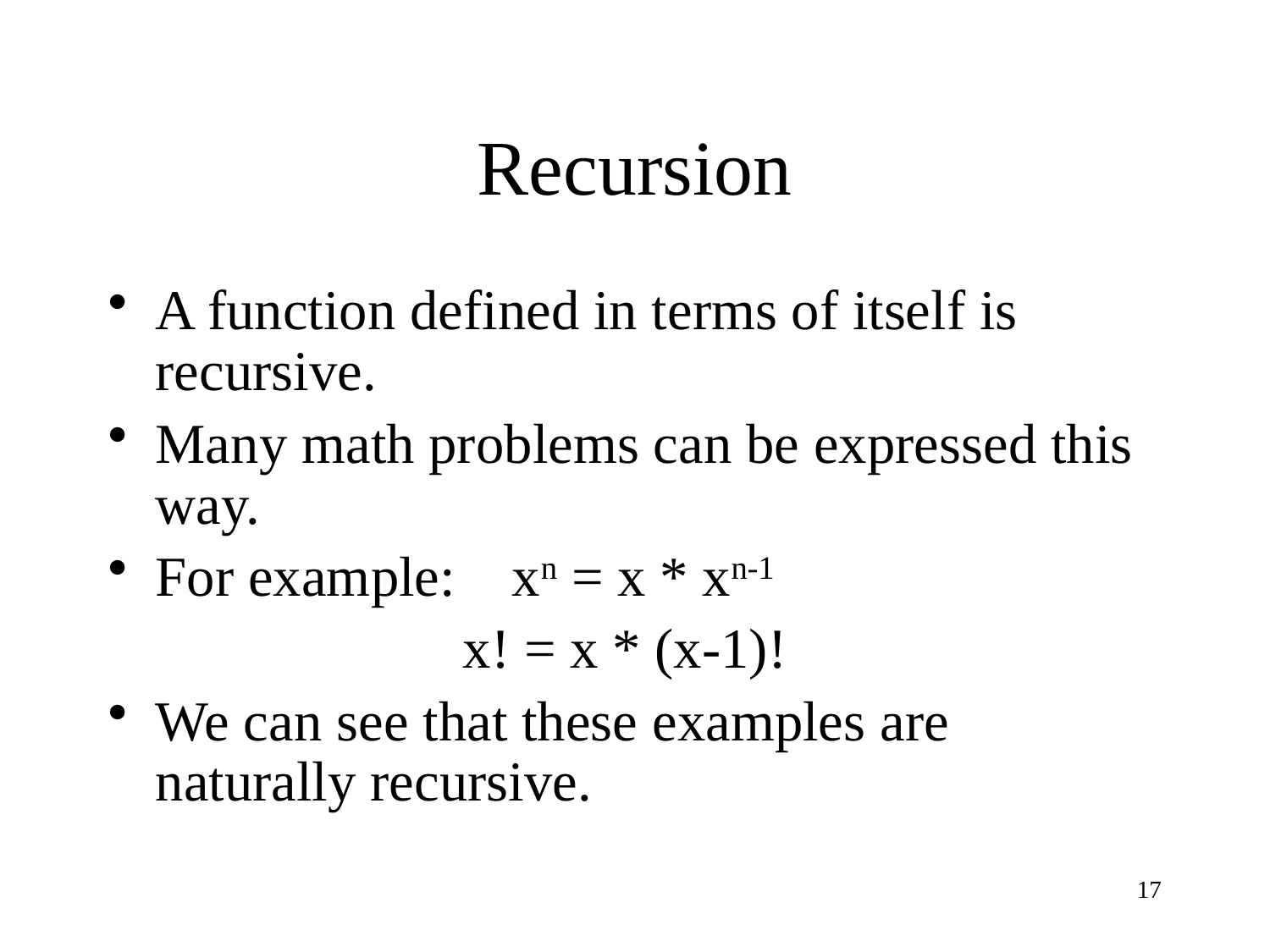

# Recursion
A function defined in terms of itself is recursive.
Many math problems can be expressed this way.
For example:    xn = x * xn-1
                                           x! = x * (x-1)!
We can see that these examples are naturally recursive.
17